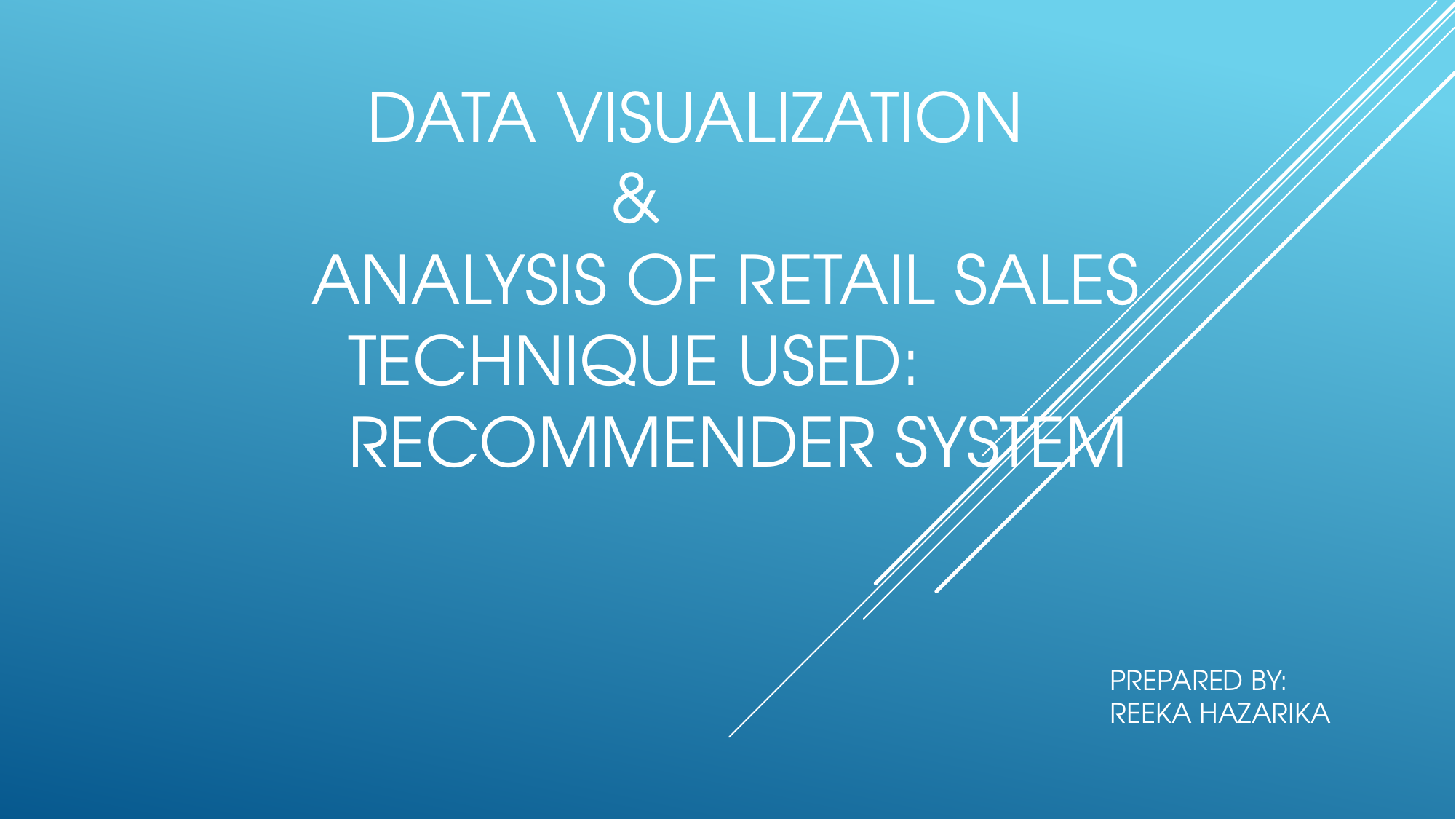

# Data Visualization & Analysis Of retail sales Technique Used: recommender system
PREPARED BY:
REEKA HAZARIKA